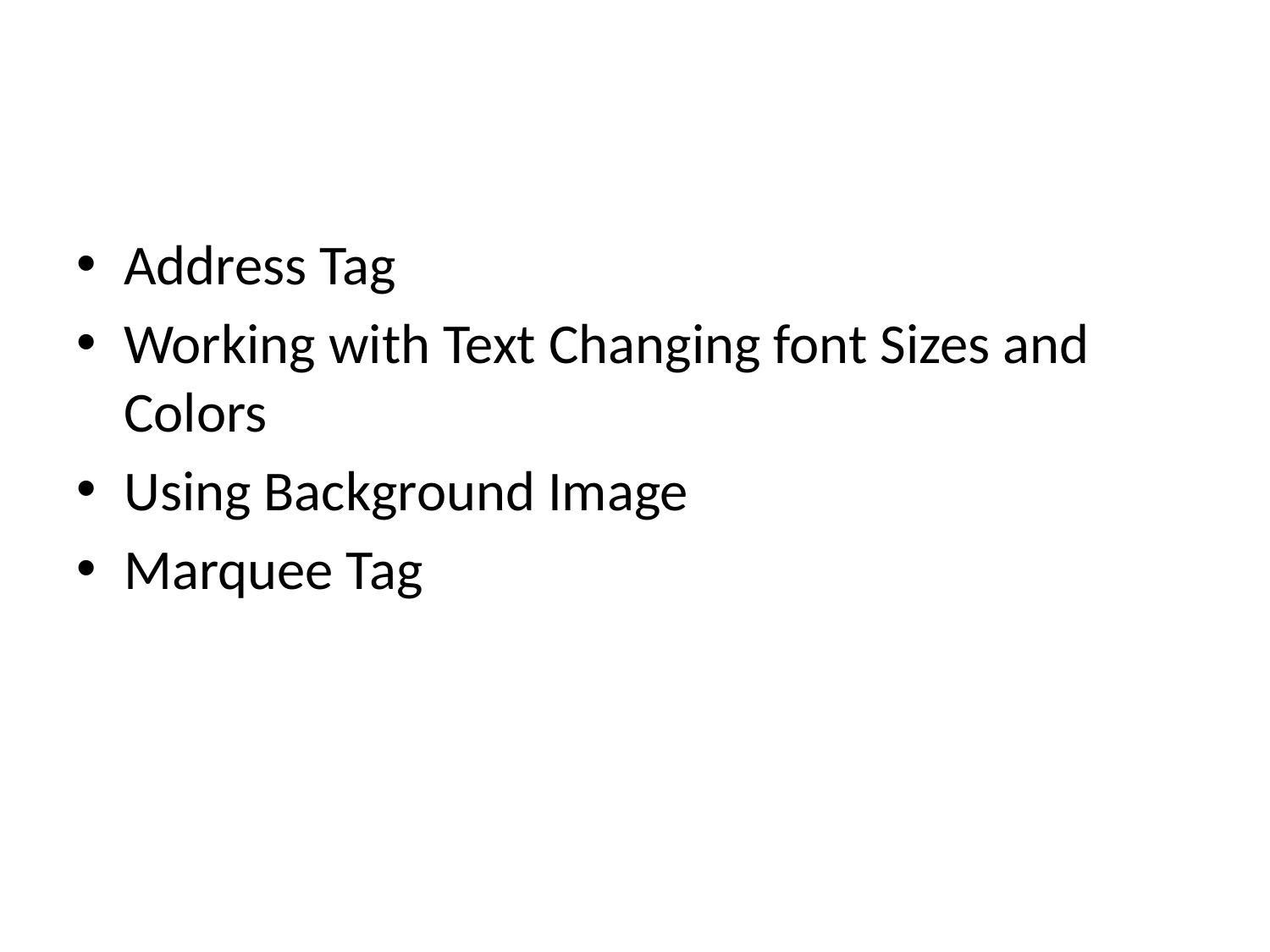

#
Address Tag
Working with Text Changing font Sizes and Colors
Using Background Image
Marquee Tag